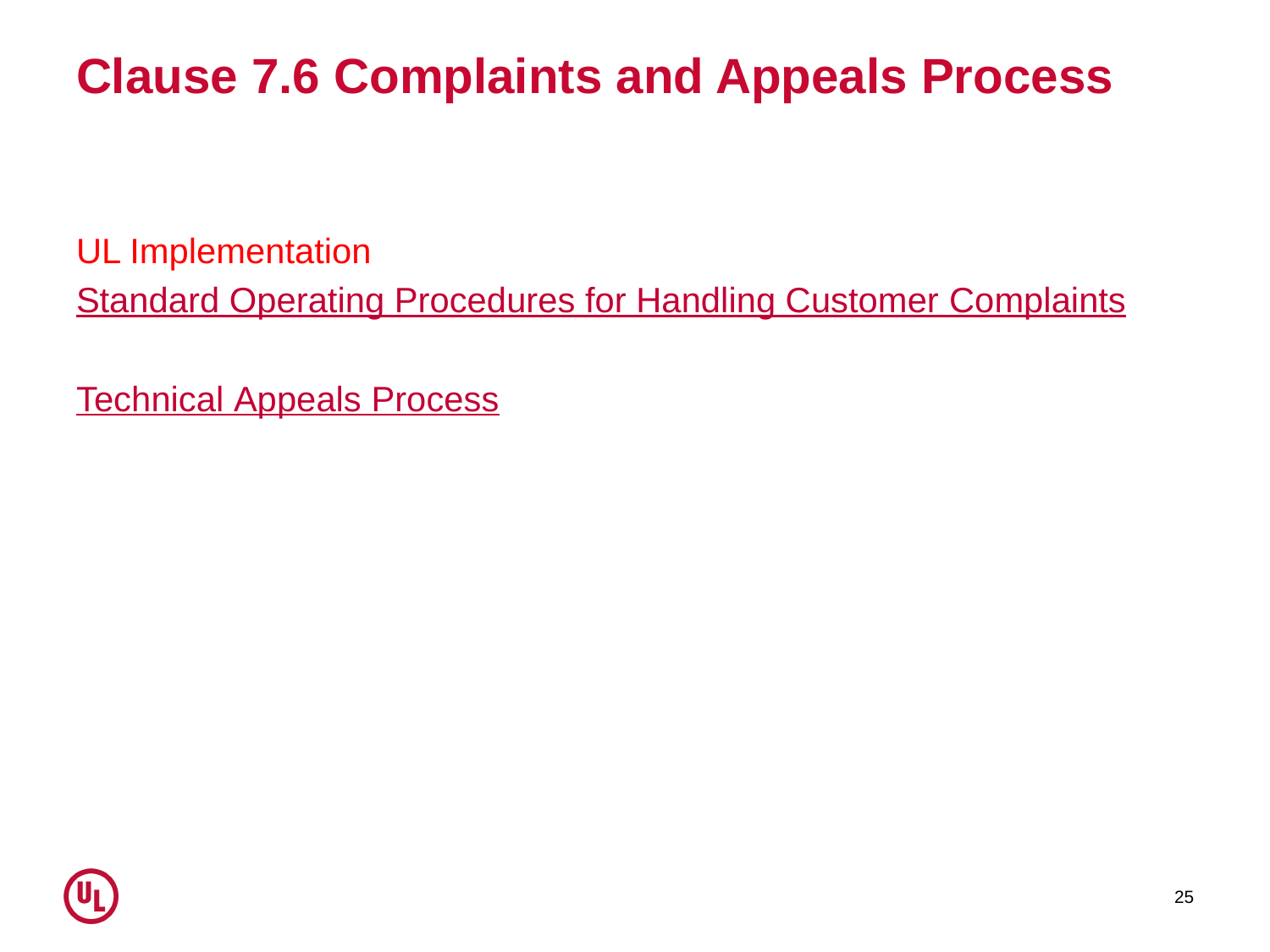

# Clause 7.6 Complaints and Appeals Process
UL Implementation
Standard Operating Procedures for Handling Customer Complaints

Technical Appeals Process
25